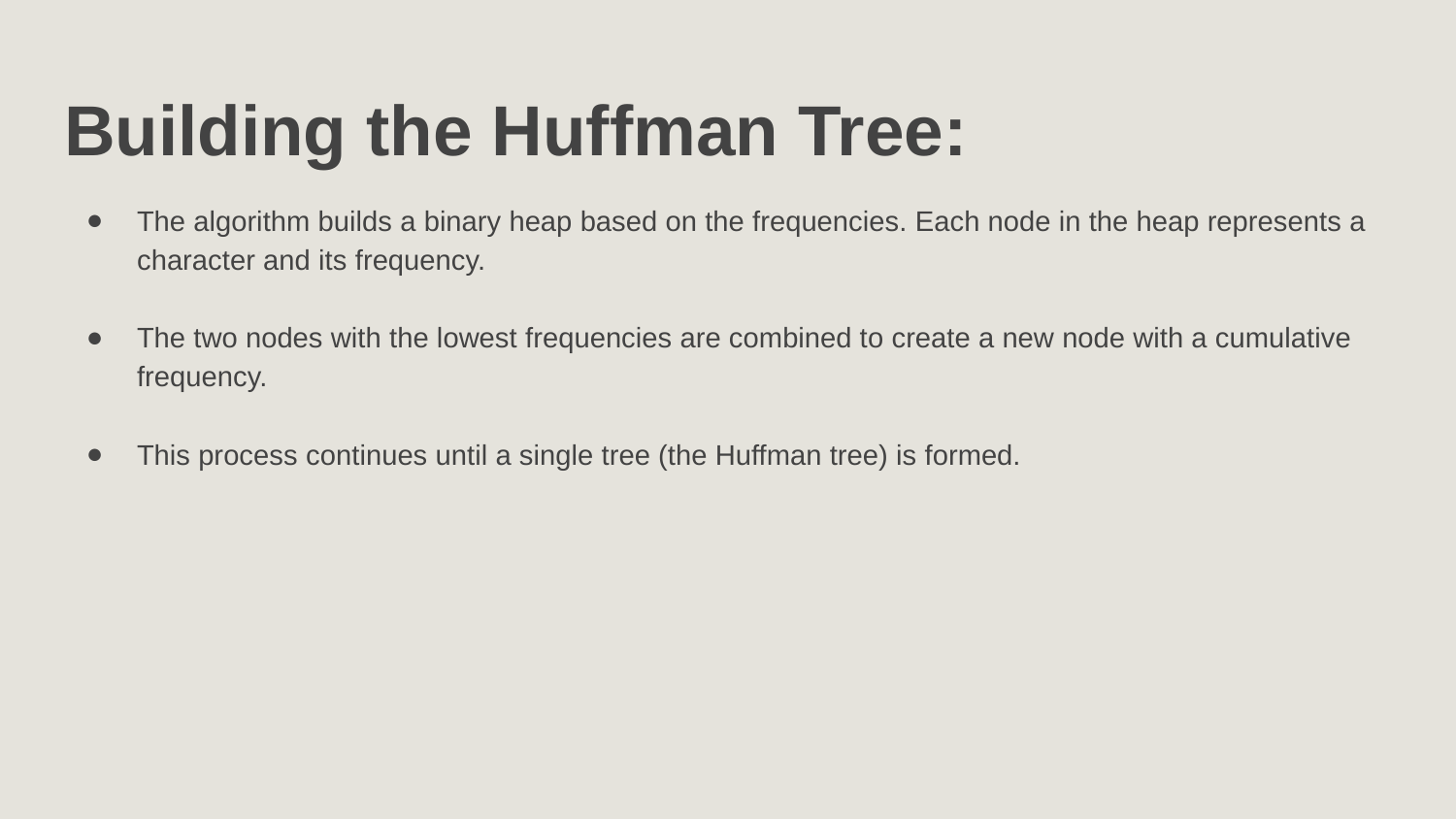

# Building the Huffman Tree:
The algorithm builds a binary heap based on the frequencies. Each node in the heap represents a character and its frequency.

The two nodes with the lowest frequencies are combined to create a new node with a cumulative frequency.

This process continues until a single tree (the Huffman tree) is formed.